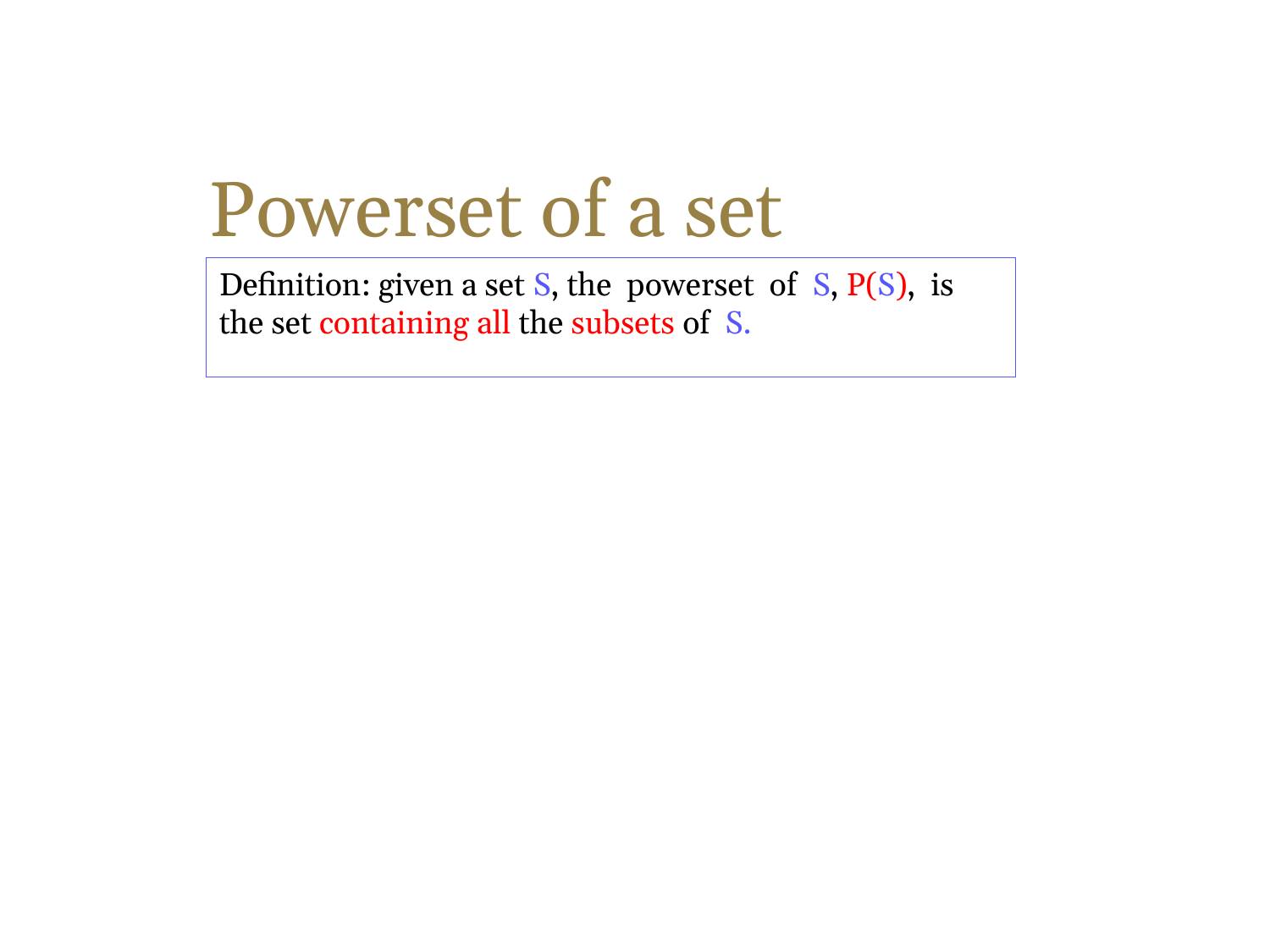

# Powerset of a set
Definition: given a set S, the  powerset  of  S, P(S),  is the set containing all the subsets of  S.